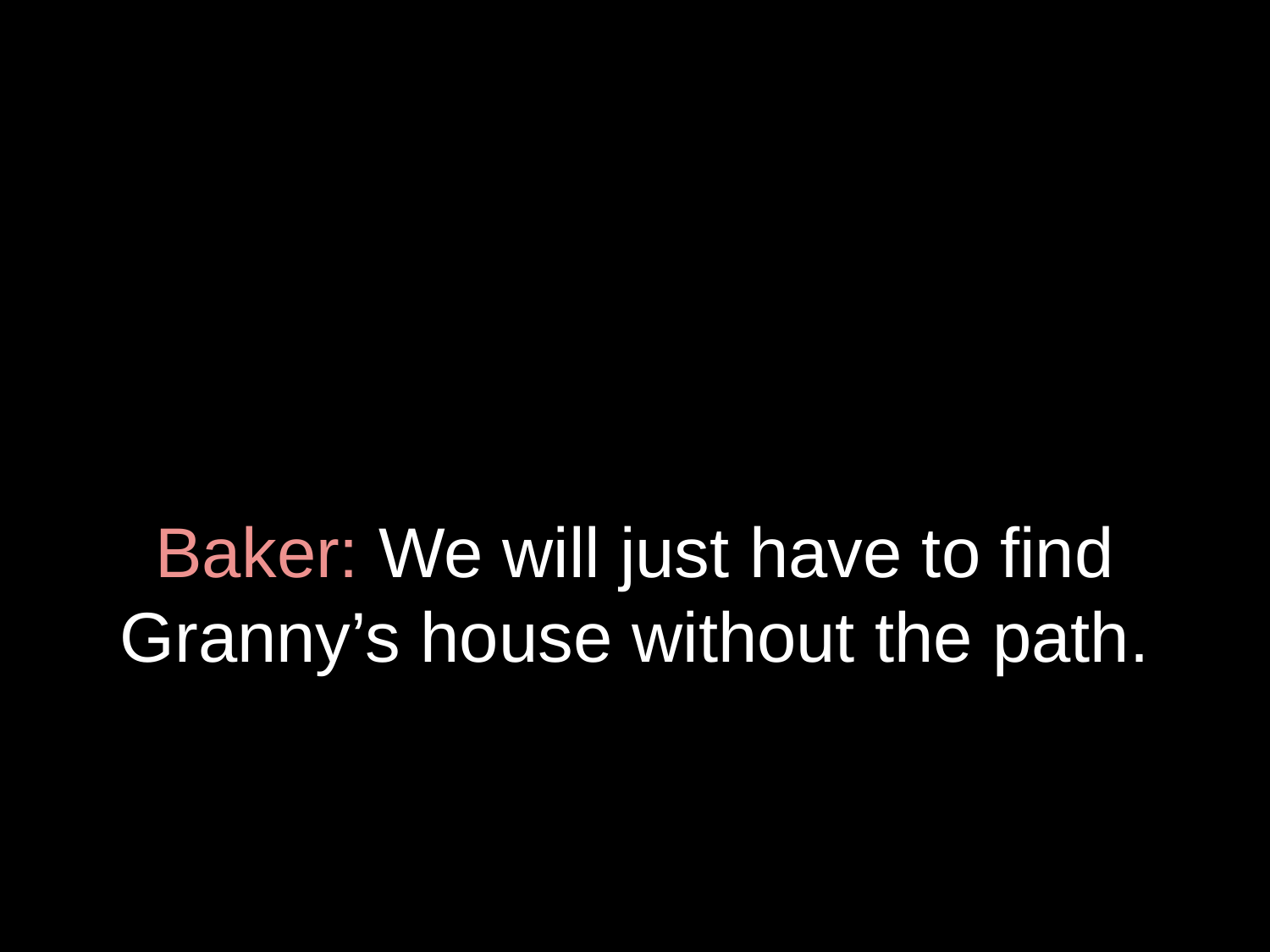

# Baker: We will just have to find Granny’s house without the path.